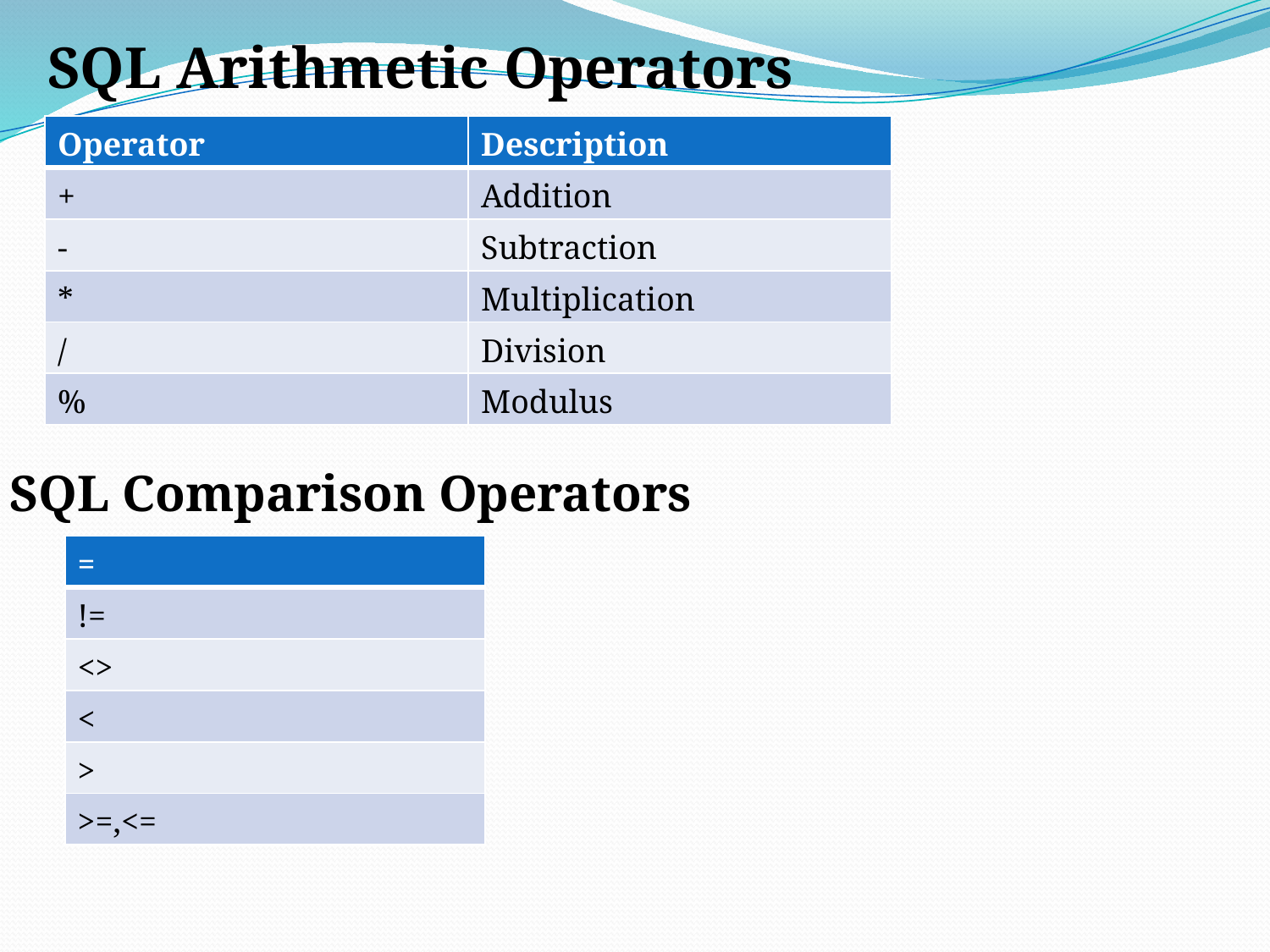

SQL Arithmetic Operators

| Operator | Description |
| --- | --- |
| + | Addition |
| - | Subtraction |
| \* | Multiplication |
| / | Division |
| % | Modulus |
SQL Comparison Operators
| = |
| --- |
| != |
| <> |
| < |
| > |
| >=,<= |